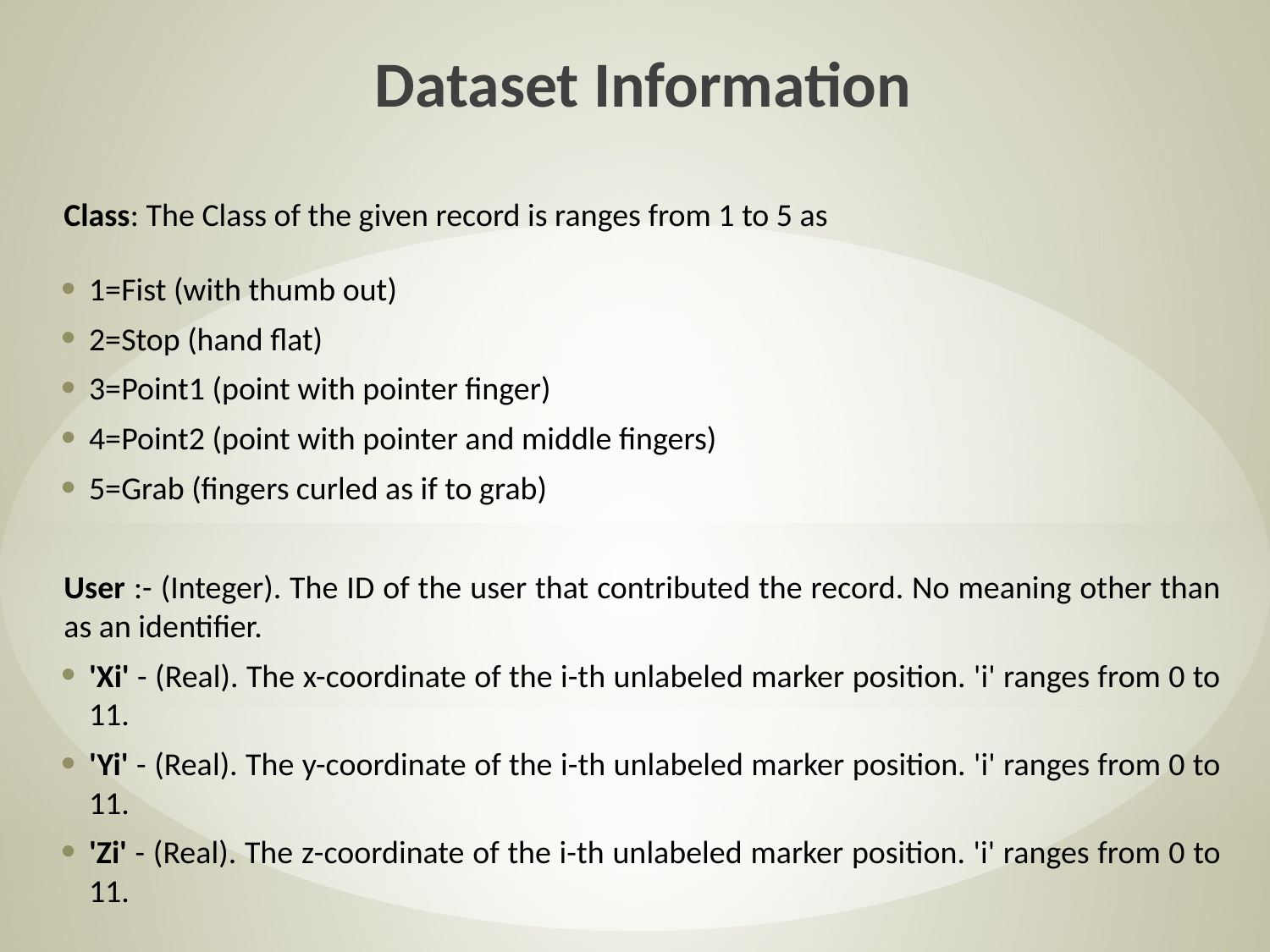

Dataset Information

Class: The Class of the given record is ranges from 1 to 5 as

1=Fist (with thumb out)
2=Stop (hand flat)
3=Point1 (point with pointer finger)
4=Point2 (point with pointer and middle fingers)
5=Grab (fingers curled as if to grab)

User :- (Integer). The ID of the user that contributed the record. No meaning other than as an identifier.
'Xi' - (Real). The x-coordinate of the i-th unlabeled marker position. 'i' ranges from 0 to 11.
'Yi' - (Real). The y-coordinate of the i-th unlabeled marker position. 'i' ranges from 0 to 11.
'Zi' - (Real). The z-coordinate of the i-th unlabeled marker position. 'i' ranges from 0 to 11.